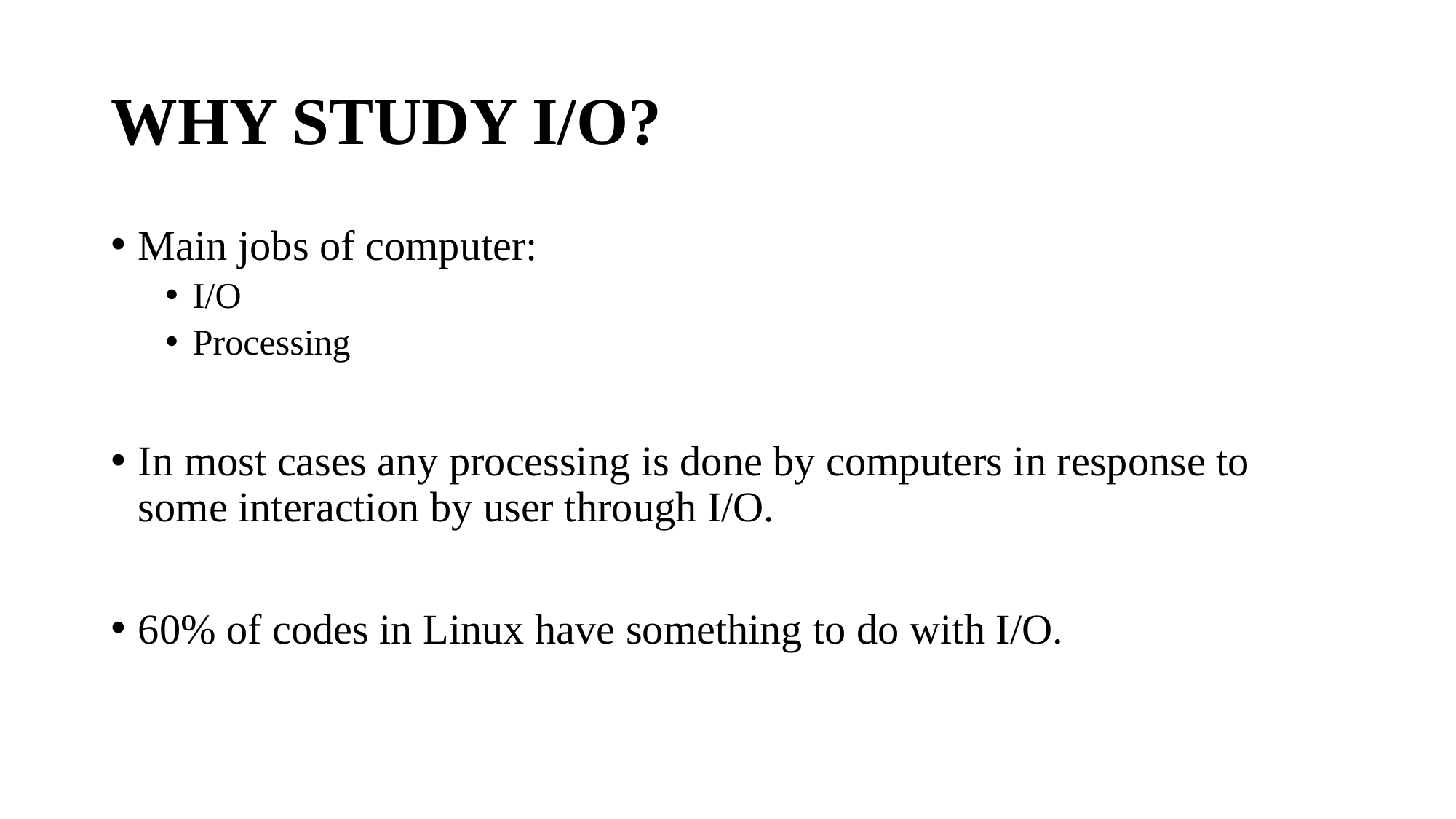

# WHY STUDY I/O?
Main jobs of computer:
I/O
Processing

In most cases any processing is done by computers in response to some interaction by user through I/O.

60% of codes in Linux have something to do with I/O.